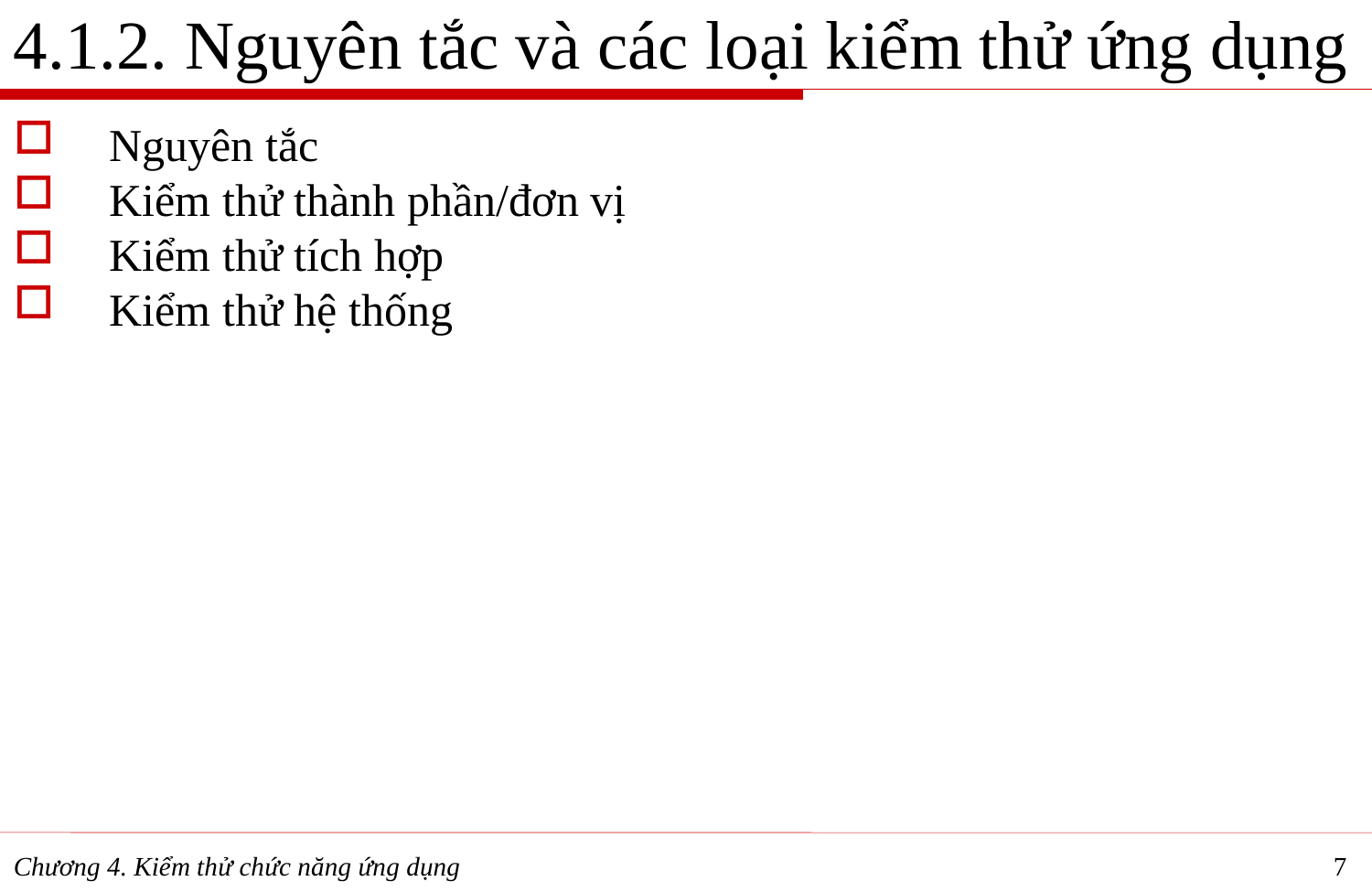

4.1.2. Nguyên tắc và các loại kiểm thử ứng dụng
Nguyên tắc
Kiểm thử thành phần/đơn vị
Kiểm thử tích hợp
Kiểm thử hệ thống

Chương 4. Kiểm thử chức năng ứng dụng
7